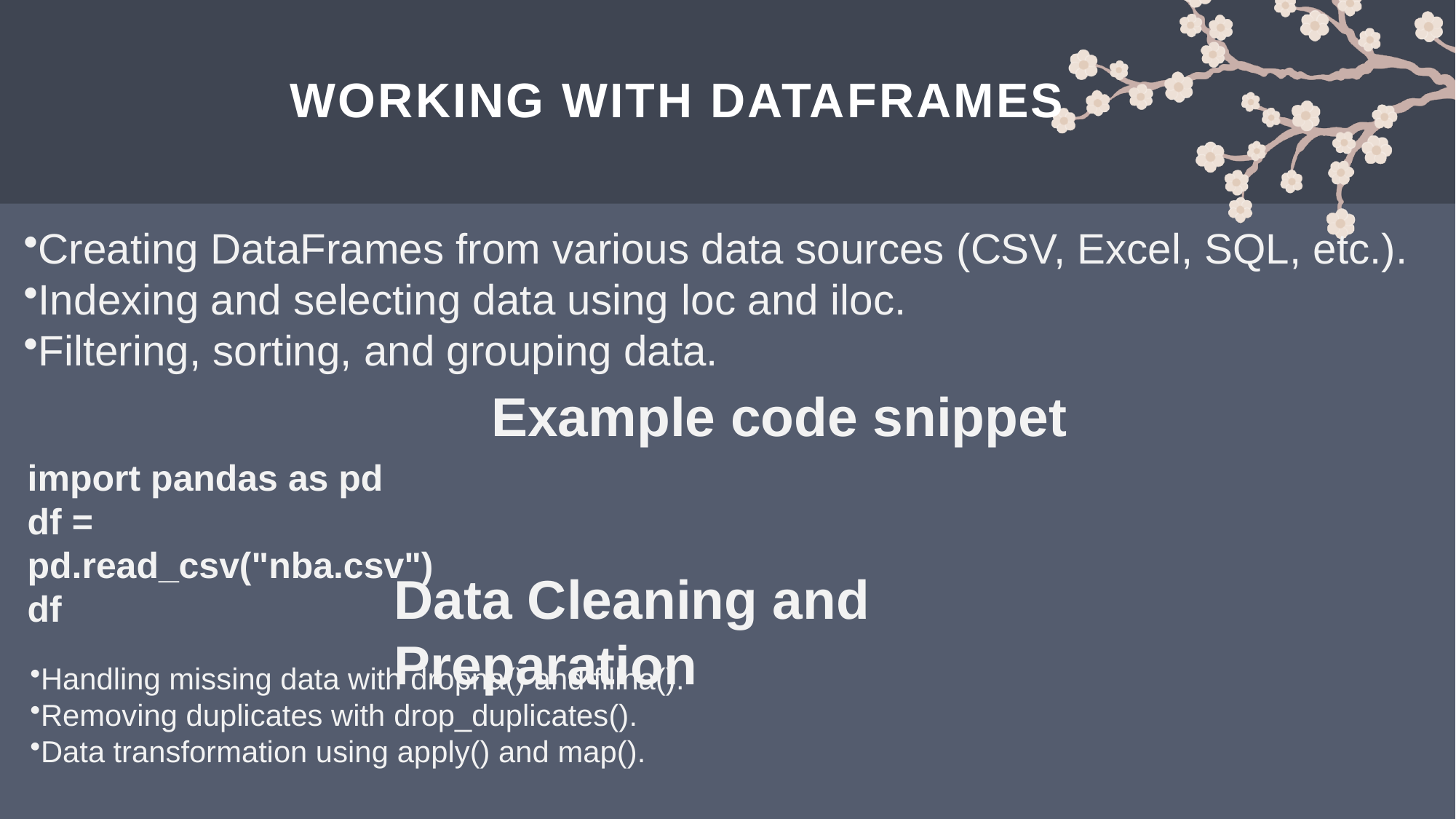

# Working with DataFrames

Creating DataFrames from various data sources (CSV, Excel, SQL, etc.).
Indexing and selecting data using loc and iloc.
Filtering, sorting, and grouping data.

Example code snippet
import pandas as pd
df = pd.read_csv("nba.csv")
df

Data Cleaning and Preparation
Handling missing data with dropna() and fillna().
Removing duplicates with drop_duplicates().
Data transformation using apply() and map().